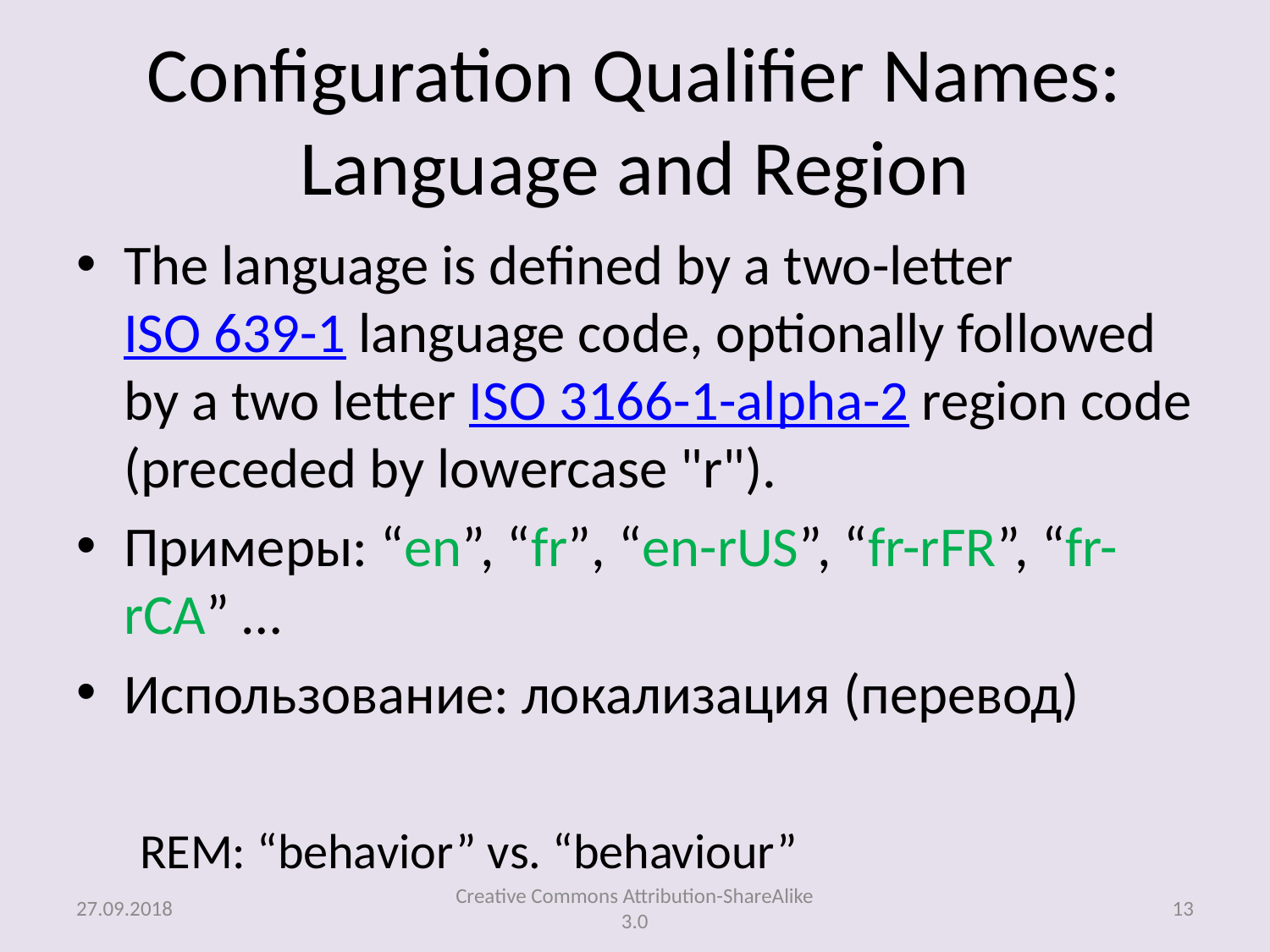

# Configuration Qualifier Names: Language and Region
The language is defined by a two-letter ISO 639-1 language code, optionally followed by a two letter ISO 3166-1-alpha-2 region code (preceded by lowercase "r").
Примеры: “en”, “fr”, “en-rUS”, “fr-rFR”, “fr-rCA” …
Использование: локализация (перевод)

REM: “behavior” vs. “behaviour”
27.09.2018
Creative Commons Attribution-ShareAlike 3.0
13